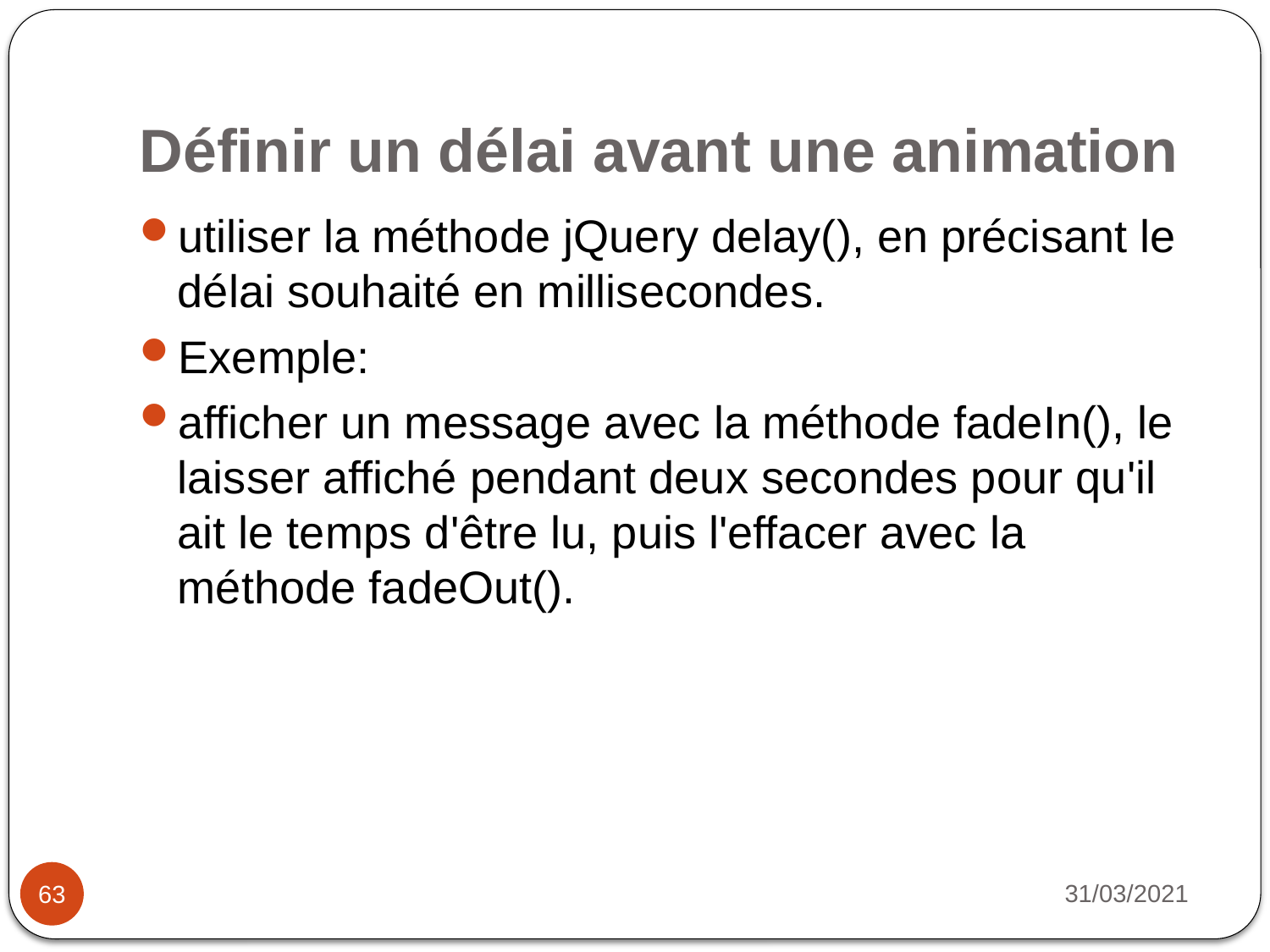

# Définir un délai avant une animation
utiliser la méthode jQuery delay(), en précisant le délai souhaité en millisecondes.
Exemple:
afficher un message avec la méthode fadeIn(), le laisser affiché pendant deux secondes pour qu'il ait le temps d'être lu, puis l'effacer avec la méthode fadeOut().
31/03/2021
63